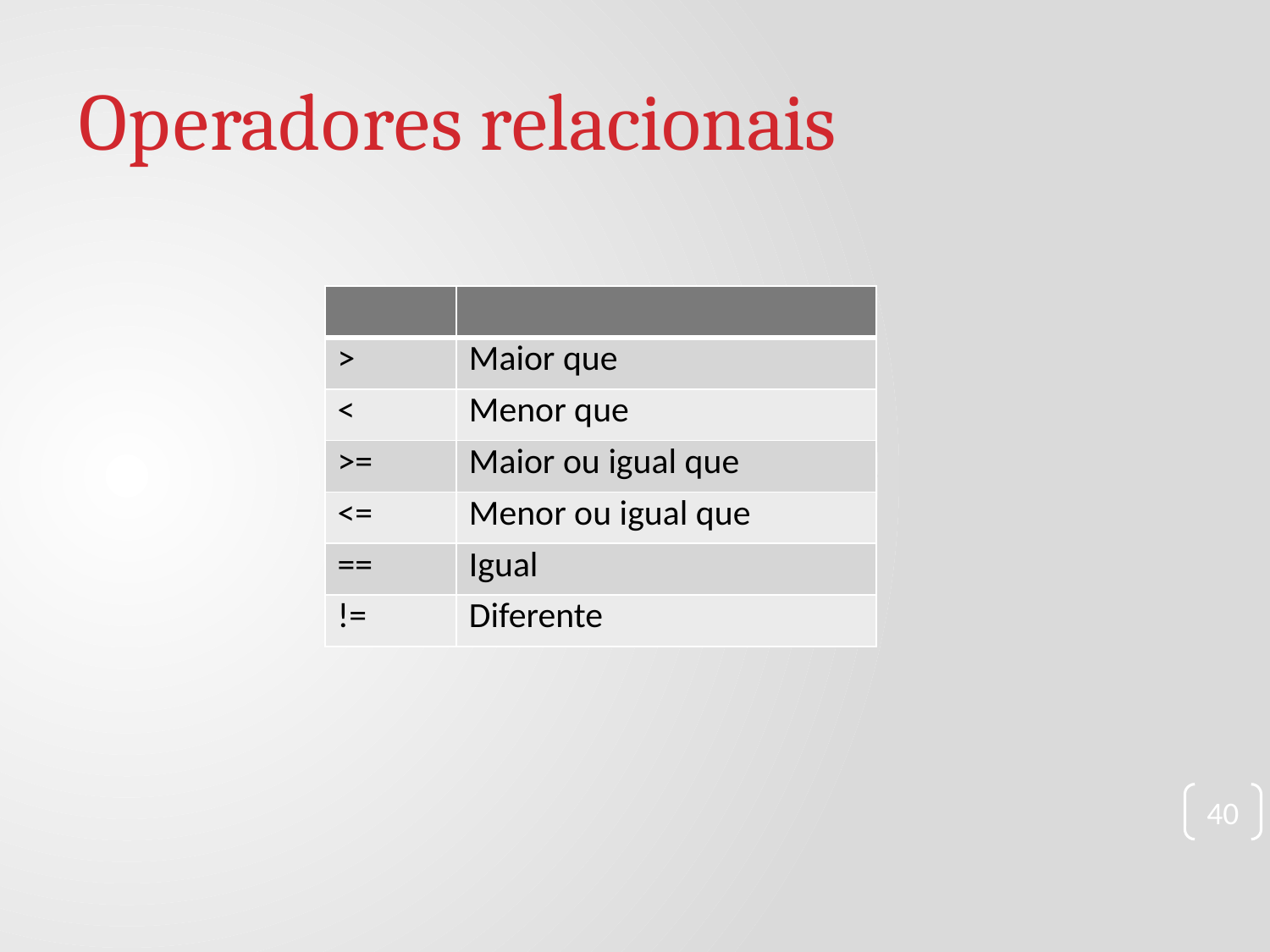

# Operadores relacionais
|  |  |
| --- | --- |
| > | Maior que |
| < | Menor que |
| >= | Maior ou igual que |
| <= | Menor ou igual que |
| == | Igual |
| != | Diferente |
40